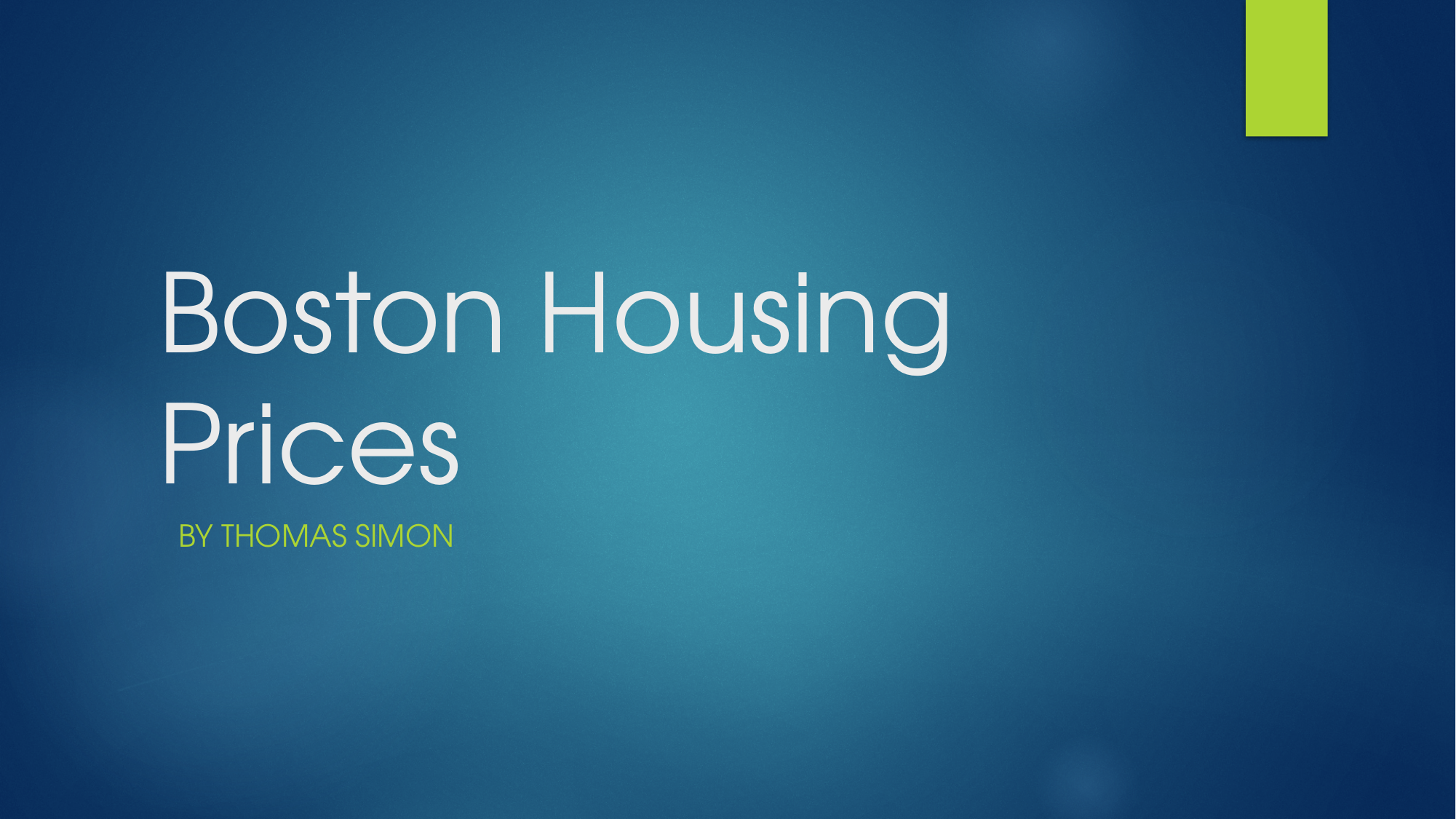

# Boston Housing Prices
By Thomas Simon